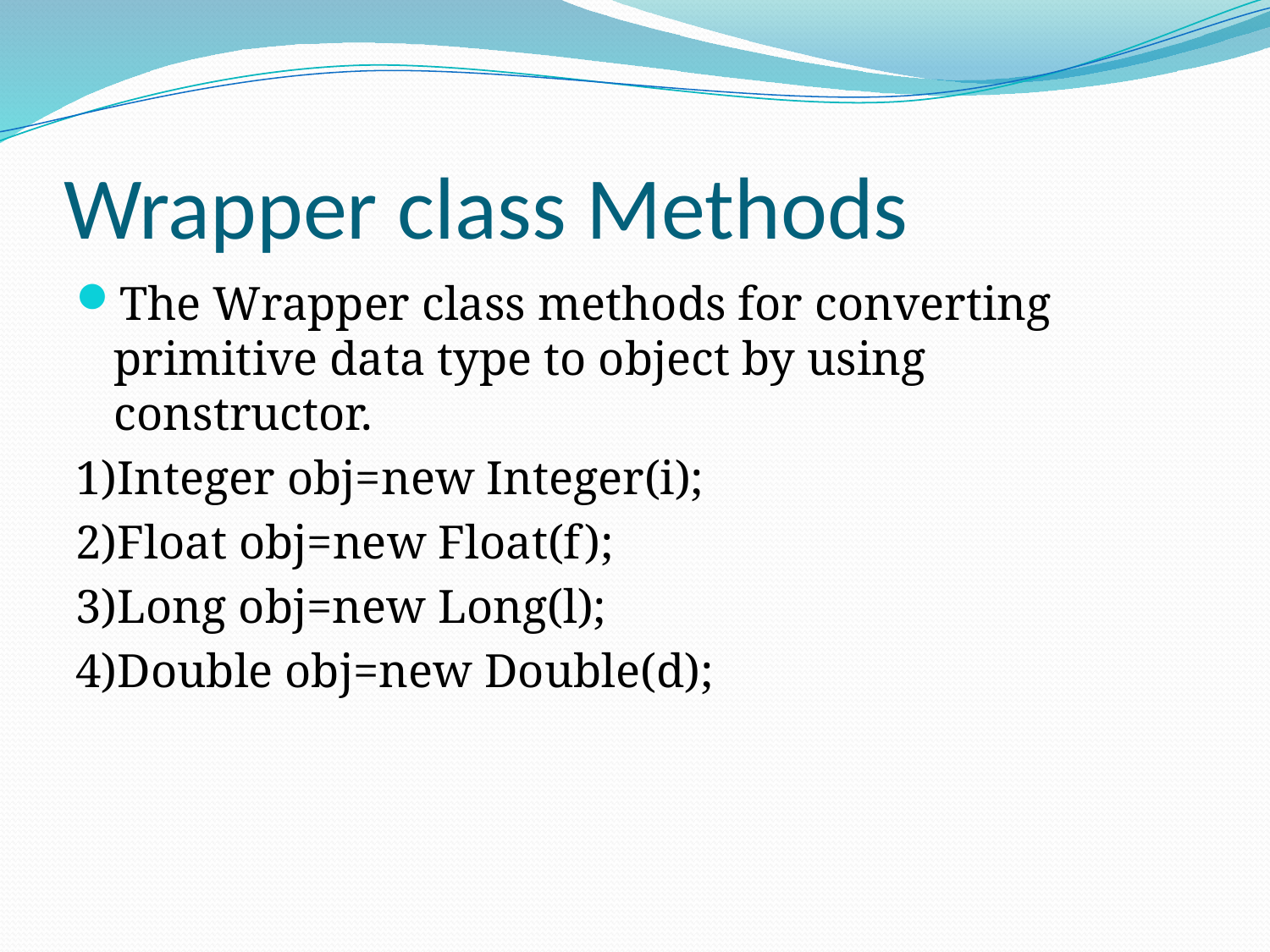

# Wrapper class Methods
The Wrapper class methods for converting primitive data type to object by using constructor.
1)Integer obj=new Integer(i);
2)Float obj=new Float(f);
3)Long obj=new Long(l);
4)Double obj=new Double(d);